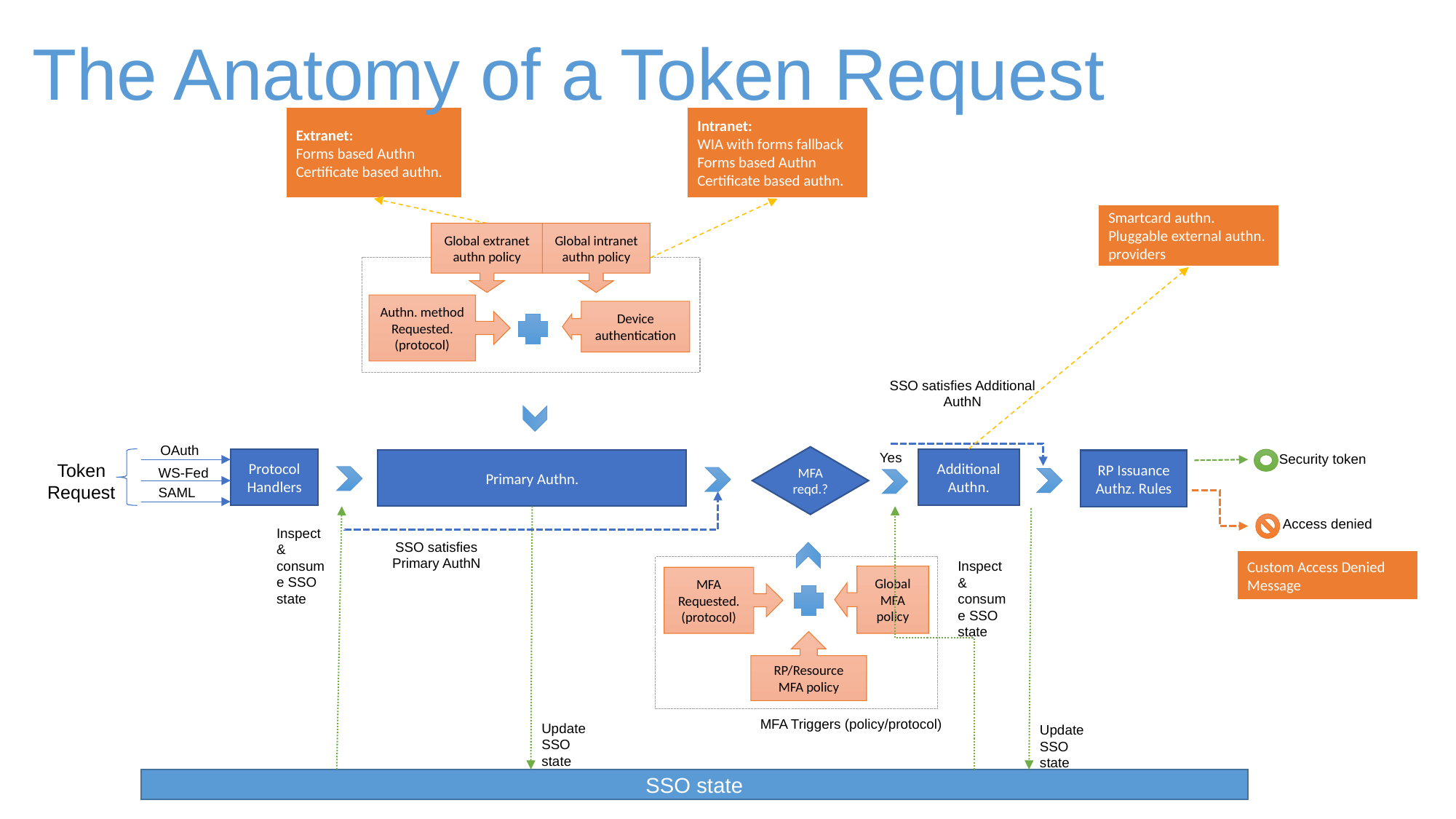

# The Anatomy of a Token Request
Extranet:
Forms based Authn
Certificate based authn.
Intranet:
WIA with forms fallback
Forms based Authn
Certificate based authn.
Smartcard authn.
Pluggable external authn. providers
Global extranet authn policy
Global intranet authn policy

Authn. method Requested. (protocol)
Device authentication

SSO satisfies Additional AuthN
OAuth
Yes
Security token
MFA reqd.?

Protocol Handlers
Additional Authn.

Primary Authn.
RP Issuance Authz. Rules
Token Request
WS-Fed

SAML
Access denied

Inspect & consume SSO state
SSO satisfies Primary AuthN

Global MFA policy
MFA Requested. (protocol)

RP/Resource MFA policy
MFA Triggers (policy/protocol)
Custom Access Denied Message
Inspect & consume SSO state
Update SSO state
Update SSO state
SSO state